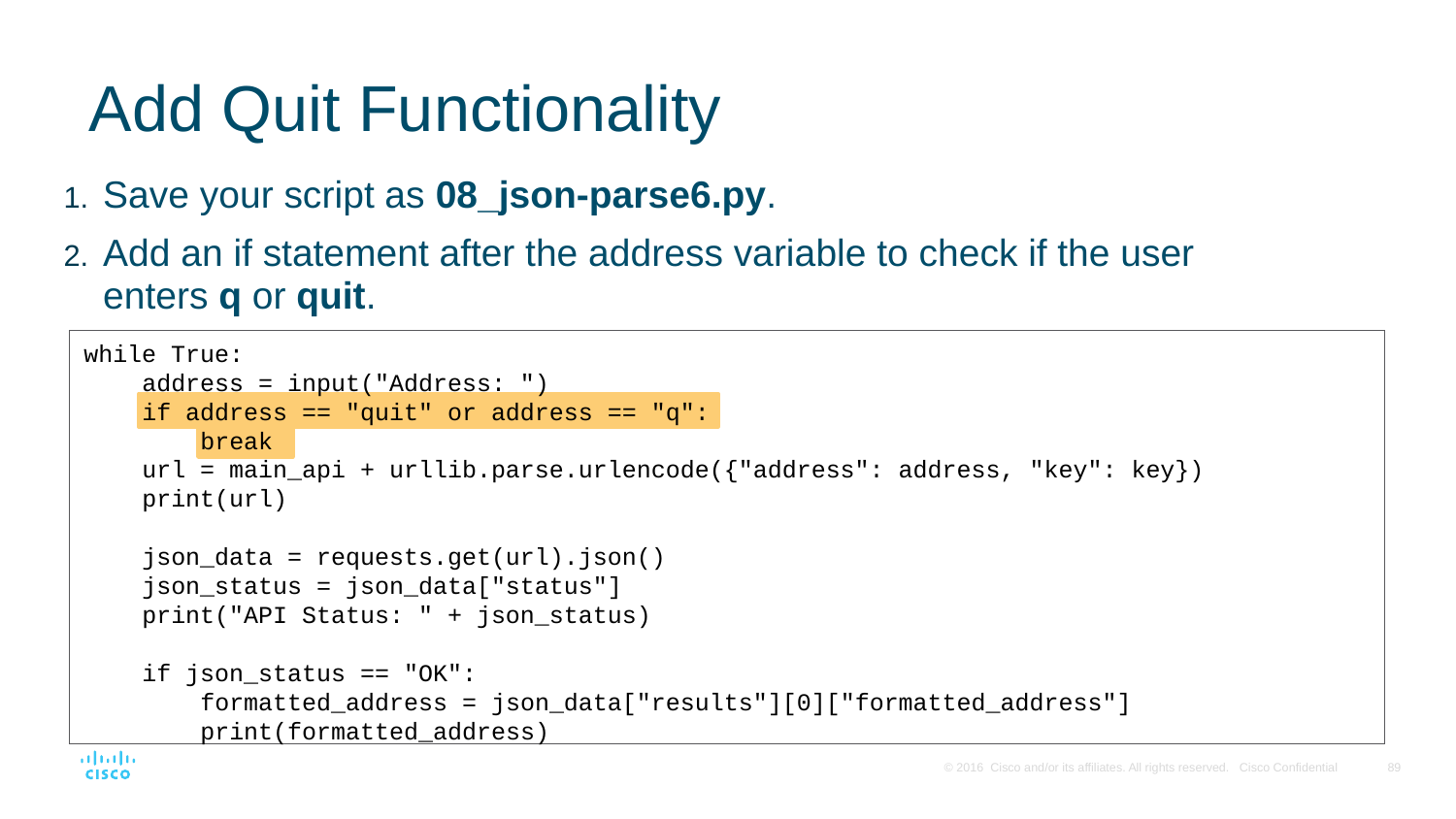

# Add Quit Functionality
Save your script as 08_json-parse6.py.
Add an if statement after the address variable to check if the user enters q or quit.
while True:
    address = input("Address: ")
    if address == "quit" or address == "q":
        break
    url = main_api + urllib.parse.urlencode({"address": address, "key": key})
    print(url)

    json_data = requests.get(url).json()
    json_status = json_data["status"]
    print("API Status: " + json_status)

    if json_status == "OK":
        formatted_address = json_data["results"][0]["formatted_address"]
        print(formatted_address)